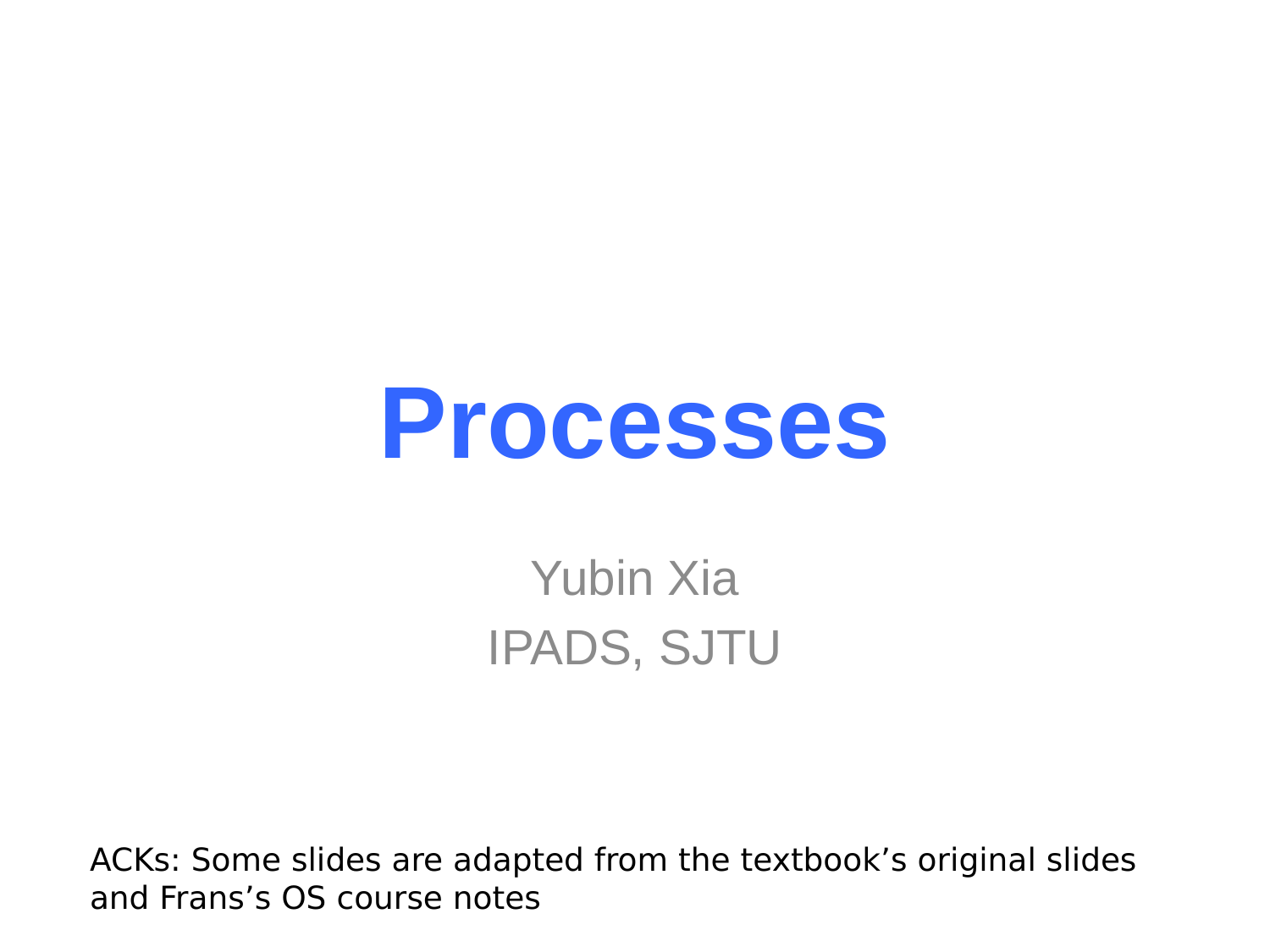

# Processes
Yubin Xia
IPADS, SJTU
ACKs: Some slides are adapted from the textbook’s original slides and Frans’s OS course notes